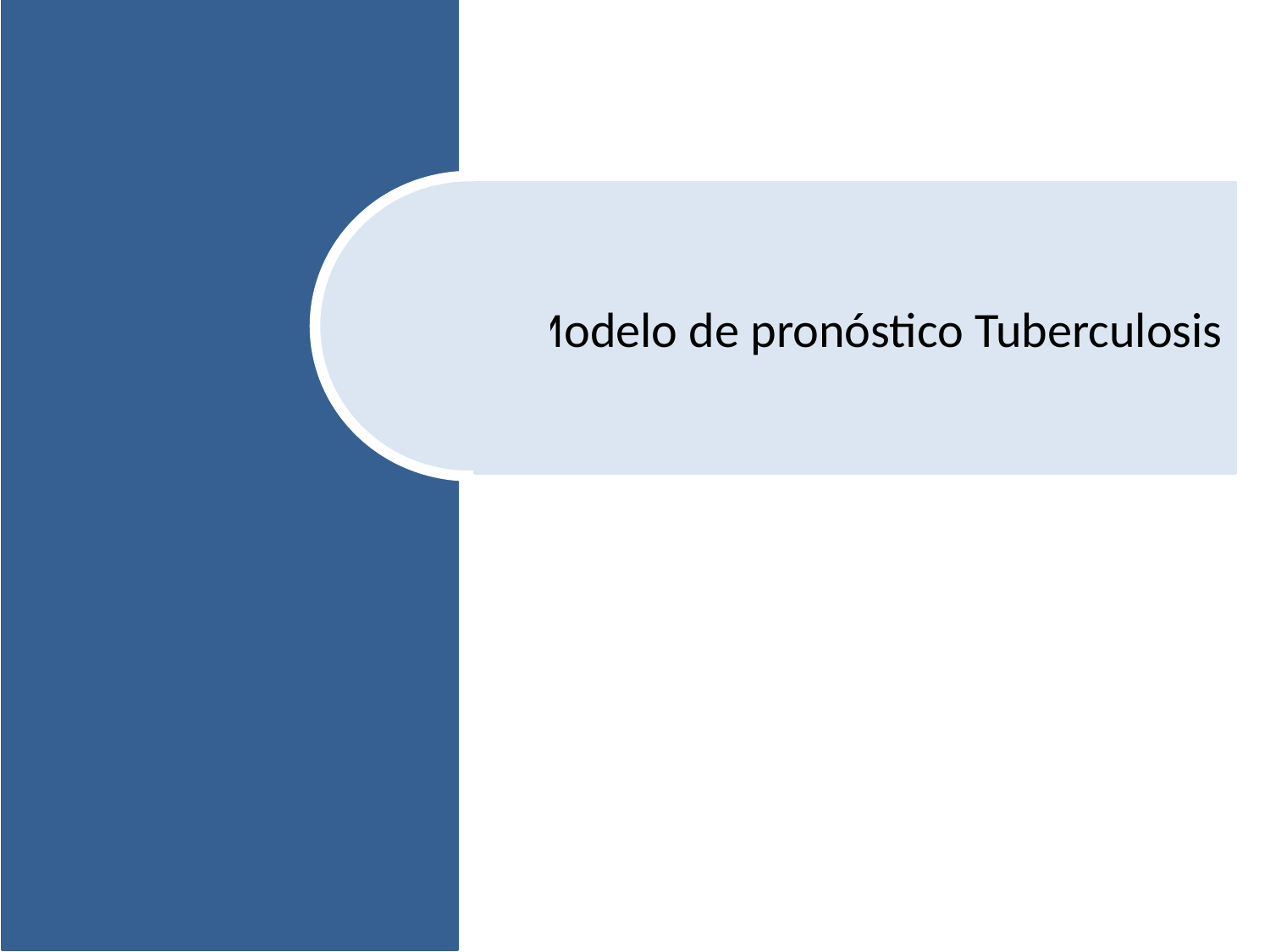

Modelo de pronóstico Tuberculosis

Decisiones de asignación de recursos enel programa de gestión de riesgo en Bogotá